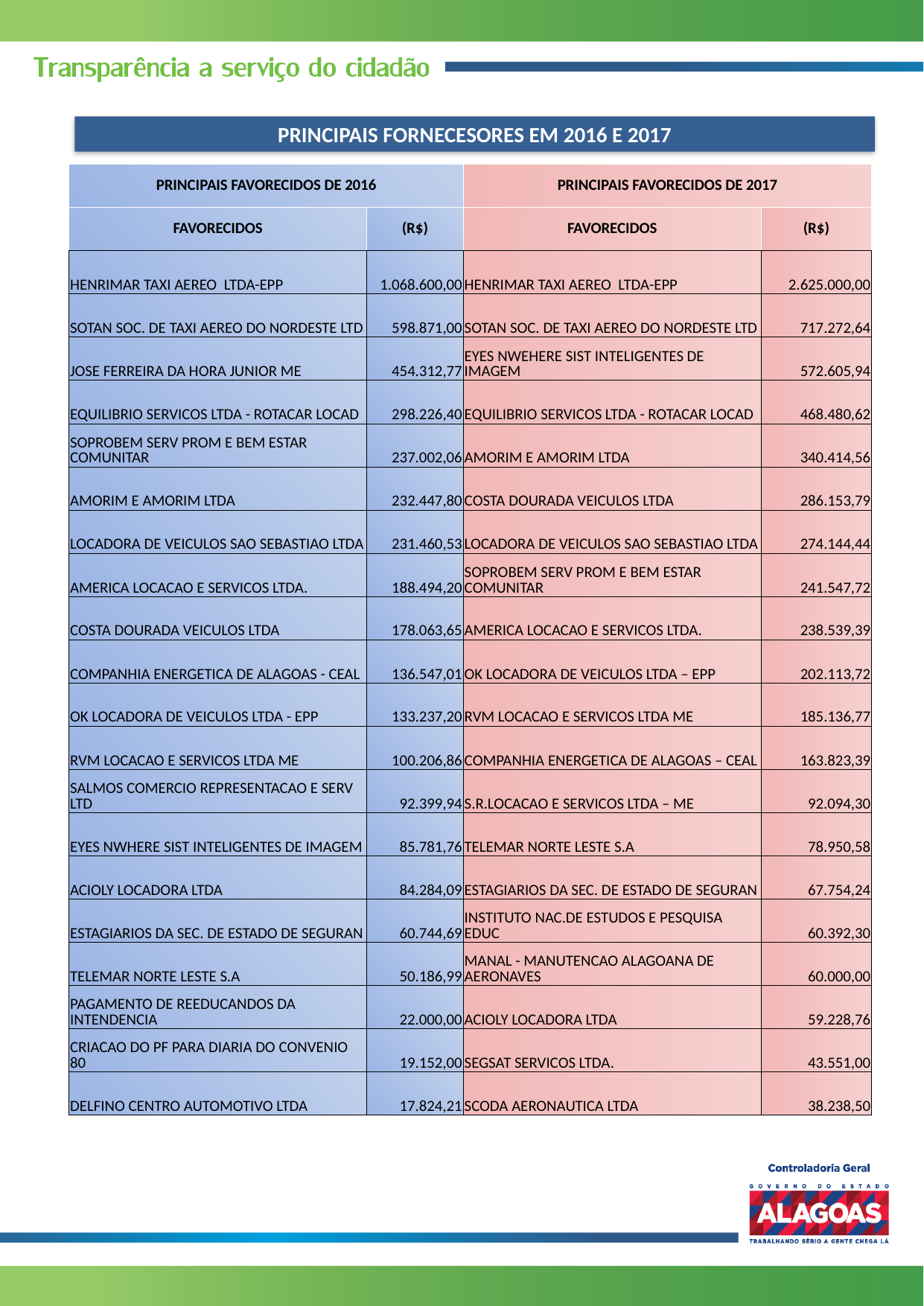

PRINCIPAIS FORNECESORES EM 2016 E 2017
| PRINCIPAIS FAVORECIDOS DE 2016 |  | PRINCIPAIS FAVORECIDOS DE 2017 |  |
| --- | --- | --- | --- |
| FAVORECIDOS | (R$) | FAVORECIDOS | (R$) |
| HENRIMAR TAXI AEREO LTDA-EPP | 1.068.600,00 | HENRIMAR TAXI AEREO LTDA-EPP | 2.625.000,00 |
| SOTAN SOC. DE TAXI AEREO DO NORDESTE LTD | 598.871,00 | SOTAN SOC. DE TAXI AEREO DO NORDESTE LTD | 717.272,64 |
| JOSE FERREIRA DA HORA JUNIOR ME | 454.312,77 | EYES NWEHERE SIST INTELIGENTES DE IMAGEM | 572.605,94 |
| EQUILIBRIO SERVICOS LTDA - ROTACAR LOCAD | 298.226,40 | EQUILIBRIO SERVICOS LTDA - ROTACAR LOCAD | 468.480,62 |
| SOPROBEM SERV PROM E BEM ESTAR COMUNITAR | 237.002,06 | AMORIM E AMORIM LTDA | 340.414,56 |
| AMORIM E AMORIM LTDA | 232.447,80 | COSTA DOURADA VEICULOS LTDA | 286.153,79 |
| LOCADORA DE VEICULOS SAO SEBASTIAO LTDA | 231.460,53 | LOCADORA DE VEICULOS SAO SEBASTIAO LTDA | 274.144,44 |
| AMERICA LOCACAO E SERVICOS LTDA. | 188.494,20 | SOPROBEM SERV PROM E BEM ESTAR COMUNITAR | 241.547,72 |
| COSTA DOURADA VEICULOS LTDA | 178.063,65 | AMERICA LOCACAO E SERVICOS LTDA. | 238.539,39 |
| COMPANHIA ENERGETICA DE ALAGOAS - CEAL | 136.547,01 | OK LOCADORA DE VEICULOS LTDA – EPP | 202.113,72 |
| OK LOCADORA DE VEICULOS LTDA - EPP | 133.237,20 | RVM LOCACAO E SERVICOS LTDA ME | 185.136,77 |
| RVM LOCACAO E SERVICOS LTDA ME | 100.206,86 | COMPANHIA ENERGETICA DE ALAGOAS – CEAL | 163.823,39 |
| SALMOS COMERCIO REPRESENTACAO E SERV LTD | 92.399,94 | S.R.LOCACAO E SERVICOS LTDA – ME | 92.094,30 |
| EYES NWHERE SIST INTELIGENTES DE IMAGEM | 85.781,76 | TELEMAR NORTE LESTE S.A | 78.950,58 |
| ACIOLY LOCADORA LTDA | 84.284,09 | ESTAGIARIOS DA SEC. DE ESTADO DE SEGURAN | 67.754,24 |
| ESTAGIARIOS DA SEC. DE ESTADO DE SEGURAN | 60.744,69 | INSTITUTO NAC.DE ESTUDOS E PESQUISA EDUC | 60.392,30 |
| TELEMAR NORTE LESTE S.A | 50.186,99 | MANAL - MANUTENCAO ALAGOANA DE AERONAVES | 60.000,00 |
| PAGAMENTO DE REEDUCANDOS DA INTENDENCIA | 22.000,00 | ACIOLY LOCADORA LTDA | 59.228,76 |
| CRIACAO DO PF PARA DIARIA DO CONVENIO 80 | 19.152,00 | SEGSAT SERVICOS LTDA. | 43.551,00 |
| DELFINO CENTRO AUTOMOTIVO LTDA | 17.824,21 | SCODA AERONAUTICA LTDA | 38.238,50 |